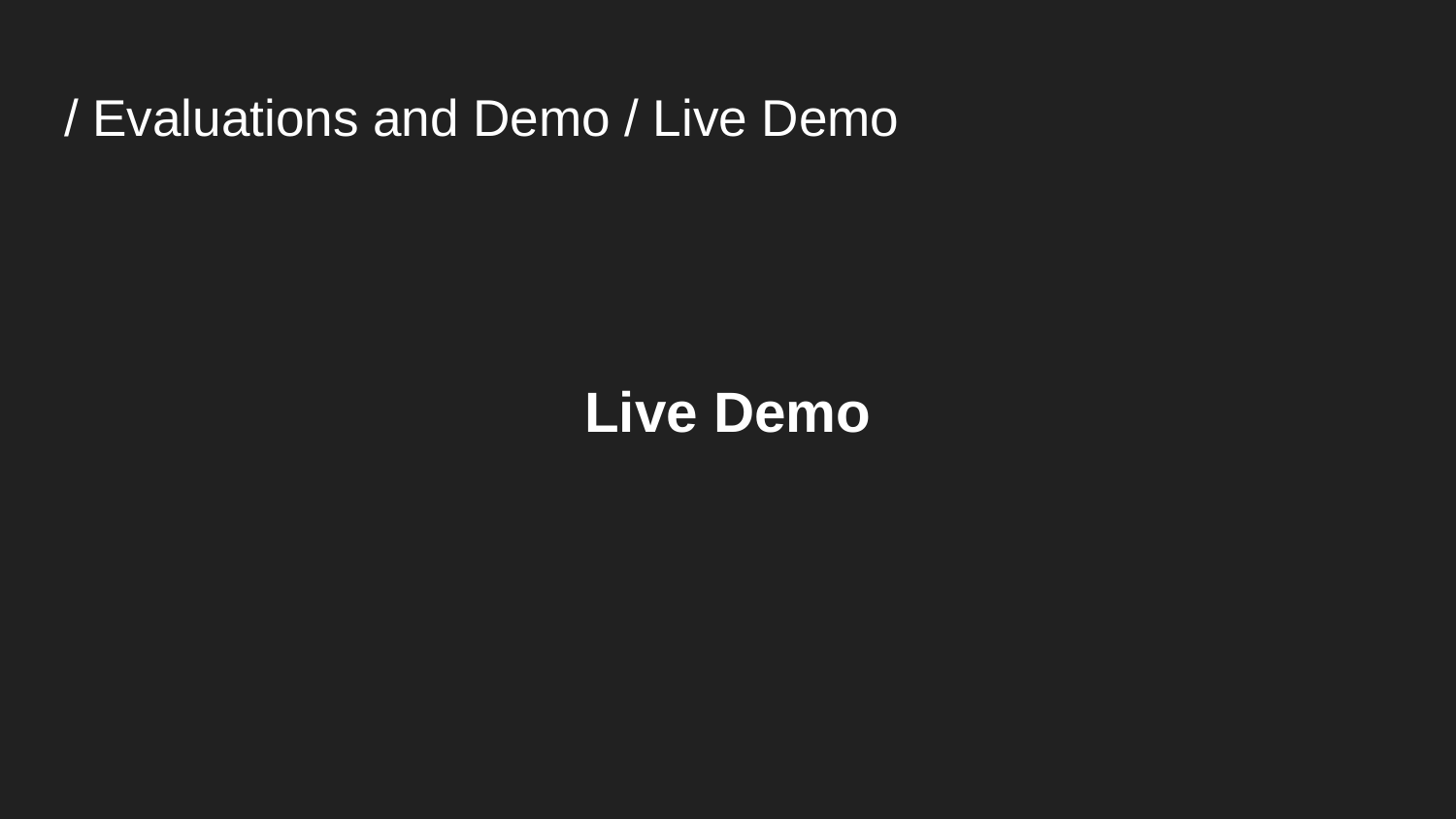

/ Evaluations and Demo / Live Demo
# Live Demo